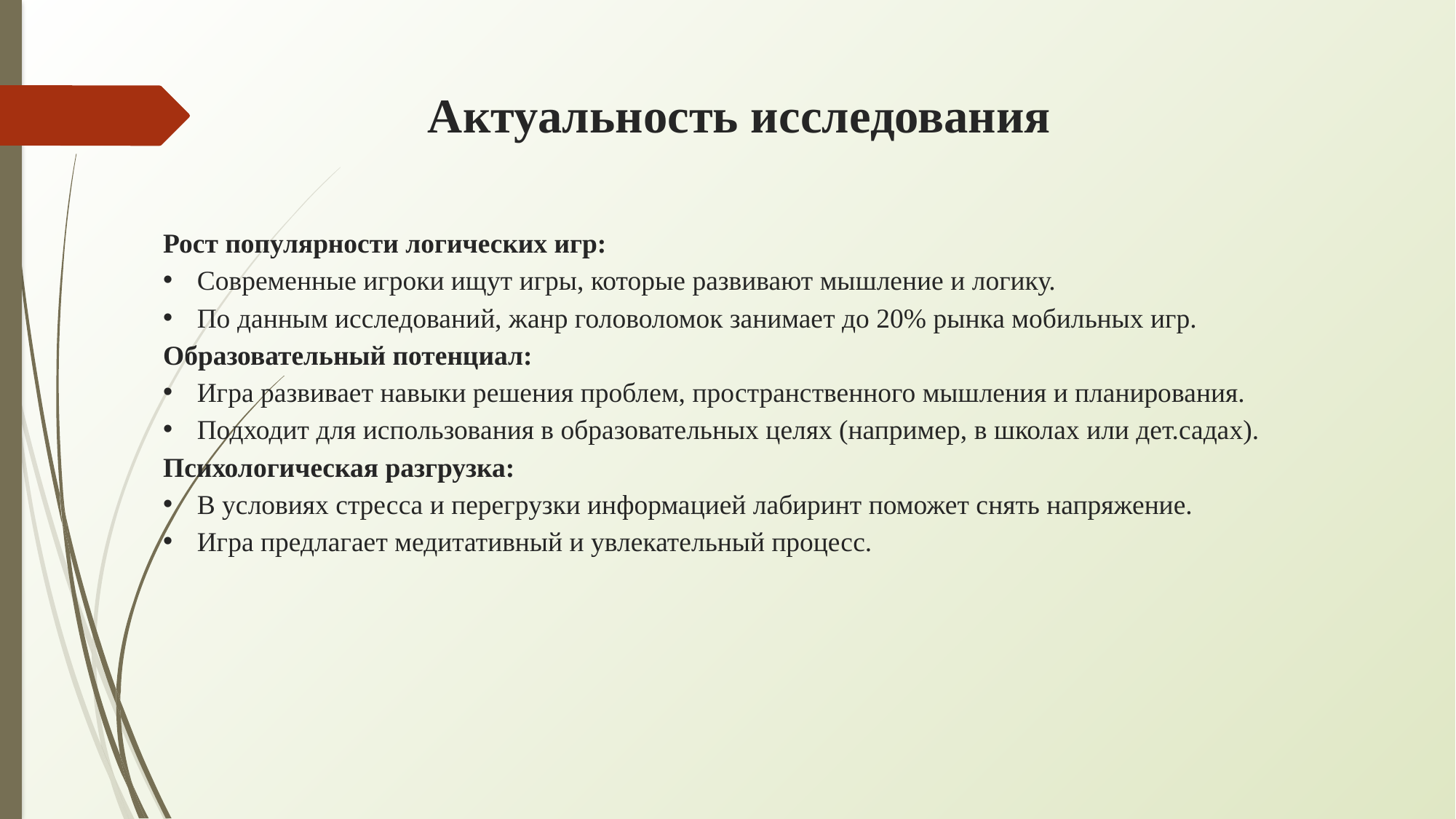

Актуальность исследования
2
Рост популярности логических игр:
Современные игроки ищут игры, которые развивают мышление и логику.
По данным исследований, жанр головоломок занимает до 20% рынка мобильных игр.
Образовательный потенциал:
Игра развивает навыки решения проблем, пространственного мышления и планирования.
Подходит для использования в образовательных целях (например, в школах или дет.садах).
Психологическая разгрузка:
В условиях стресса и перегрузки информацией лабиринт поможет снять напряжение.
Игра предлагает медитативный и увлекательный процесс.